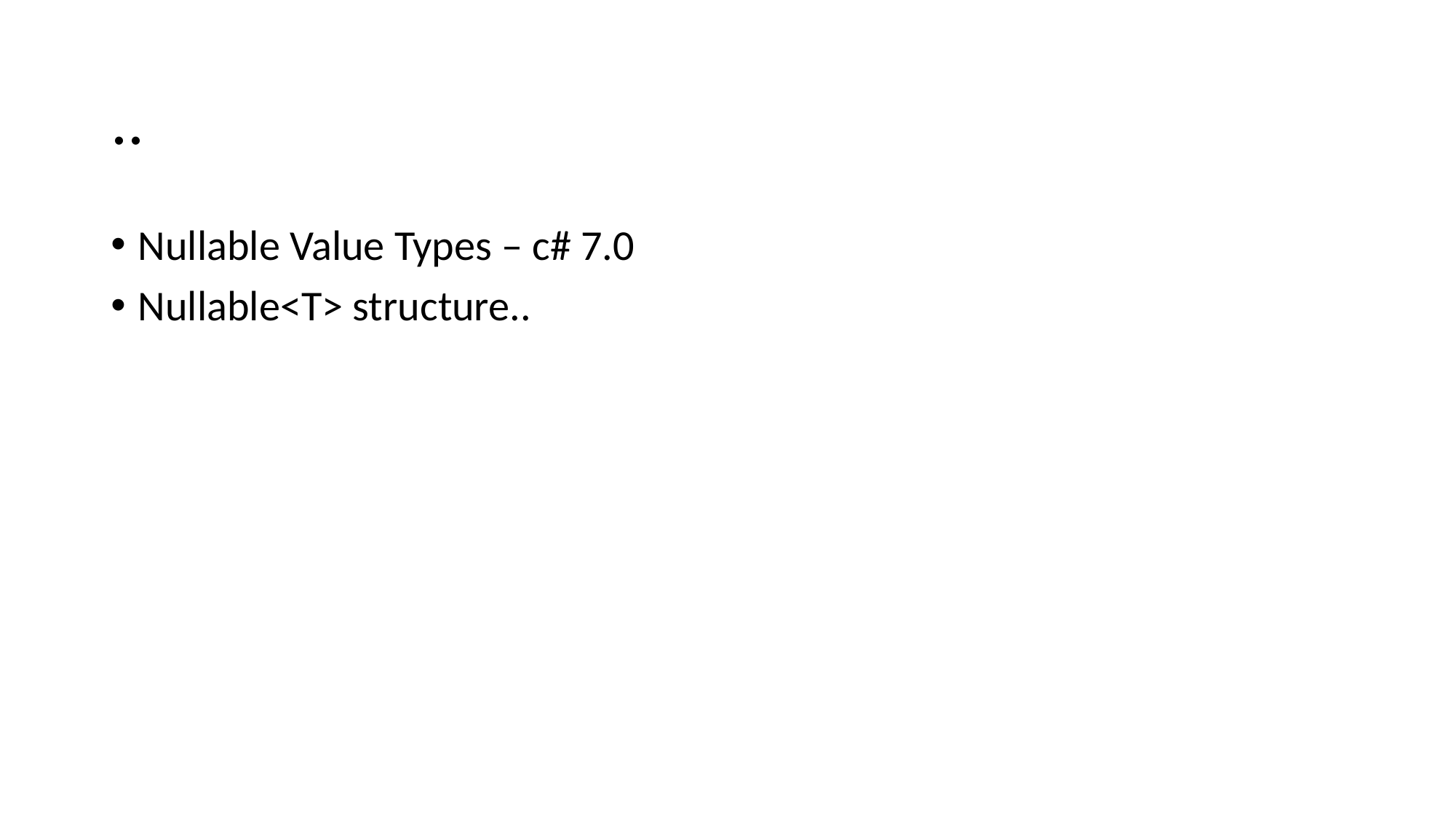

# ..
Nullable Value Types – c# 7.0
Nullable<T> structure..